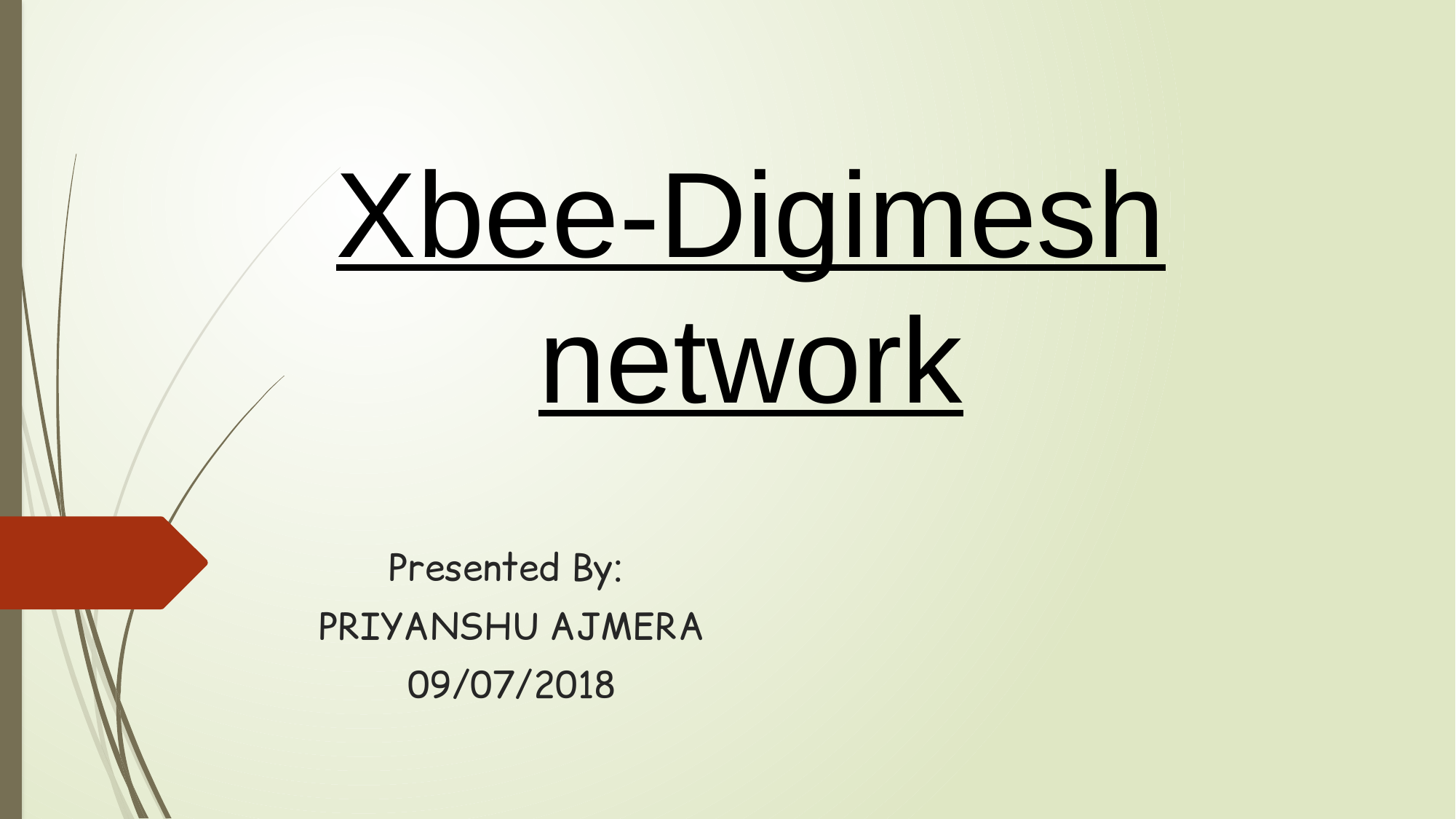

# Xbee-Digimesh network
Presented By:
PRIYANSHU AJMERA
09/07/2018